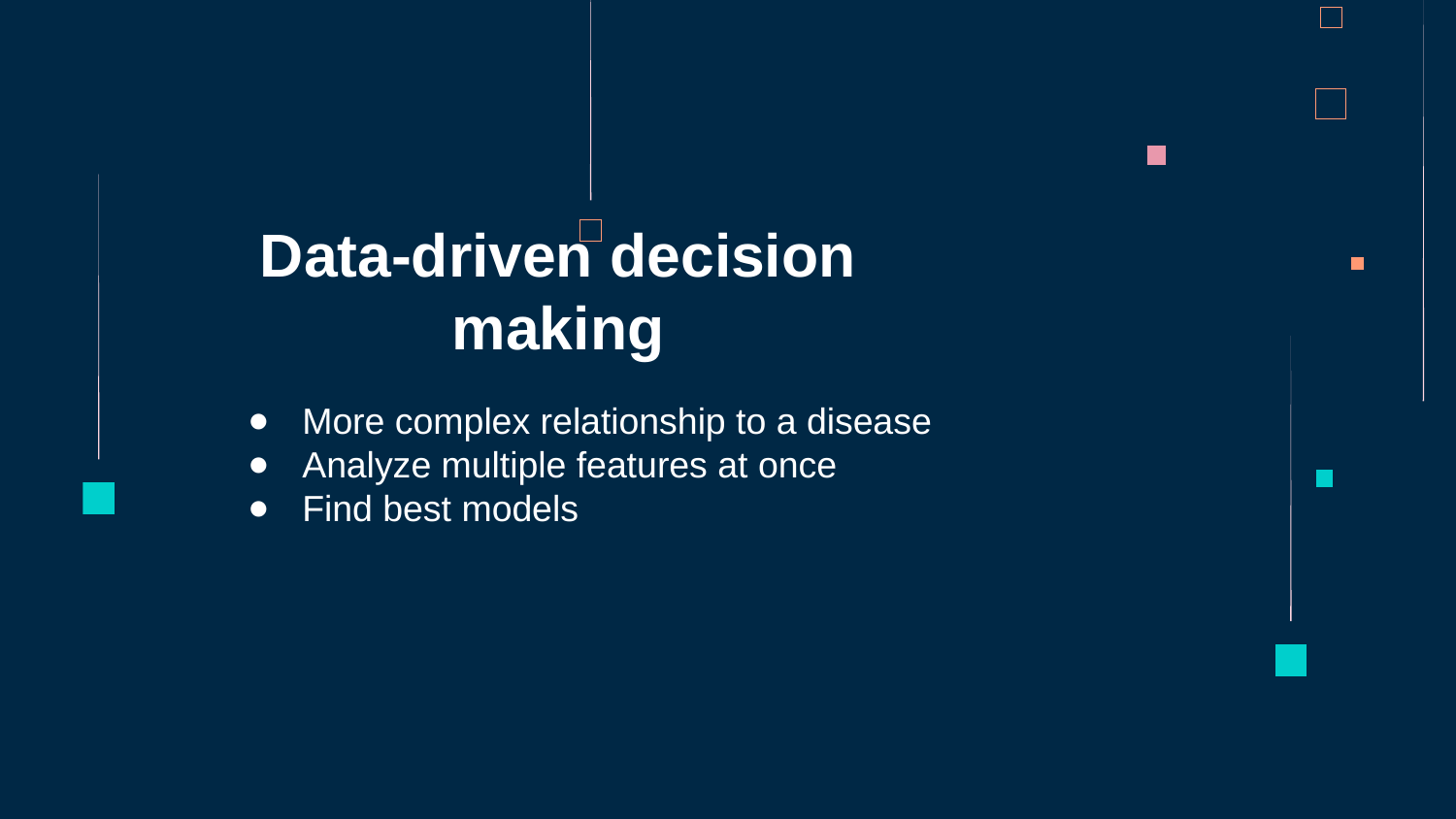

# Data-driven decision making
More complex relationship to a disease
Analyze multiple features at once
Find best models